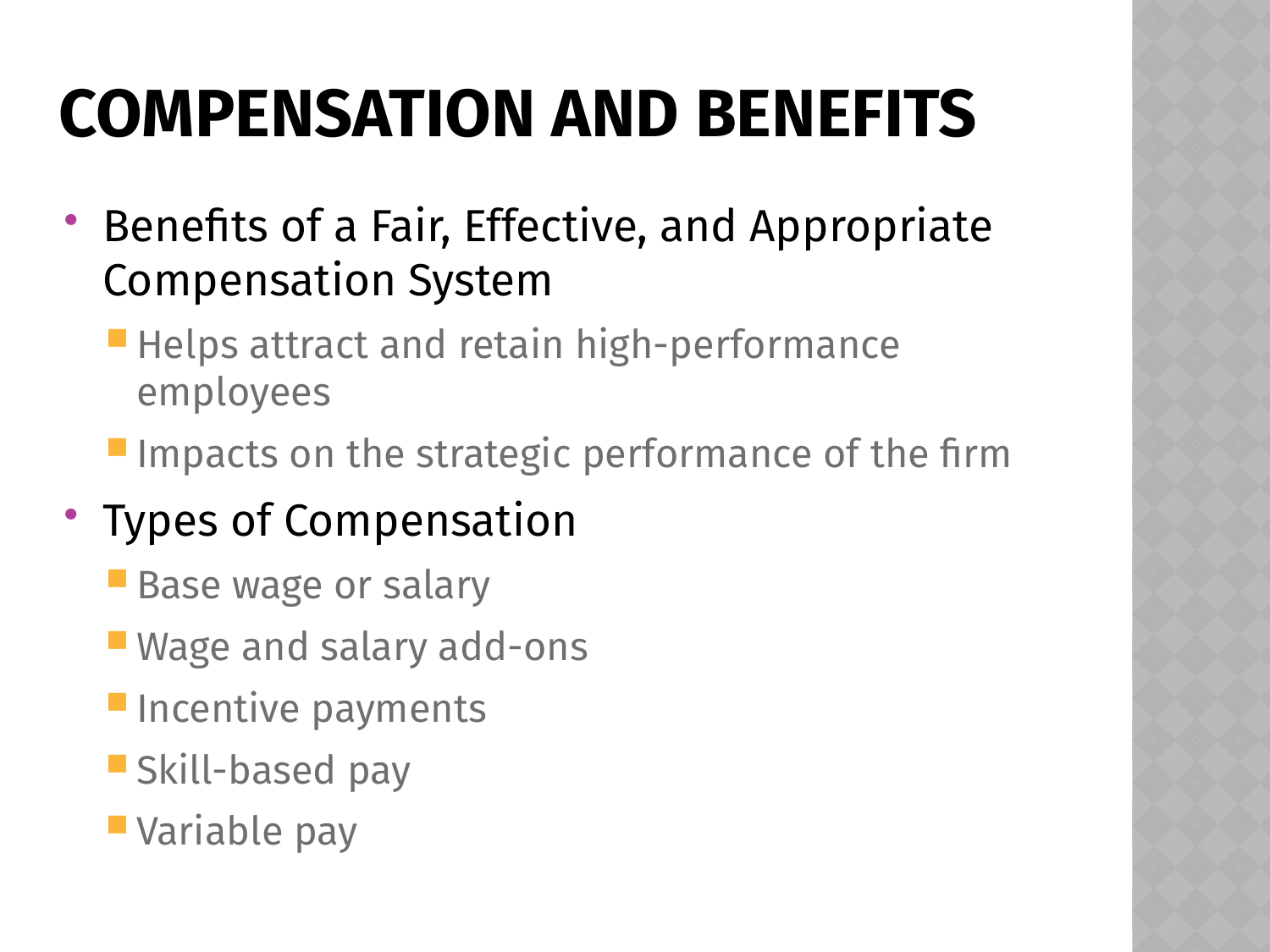

# Compensation and Benefits
Benefits of a Fair, Effective, and Appropriate Compensation System
Helps attract and retain high-performance employees
Impacts on the strategic performance of the firm
Types of Compensation
Base wage or salary
Wage and salary add-ons
Incentive payments
Skill-based pay
Variable pay